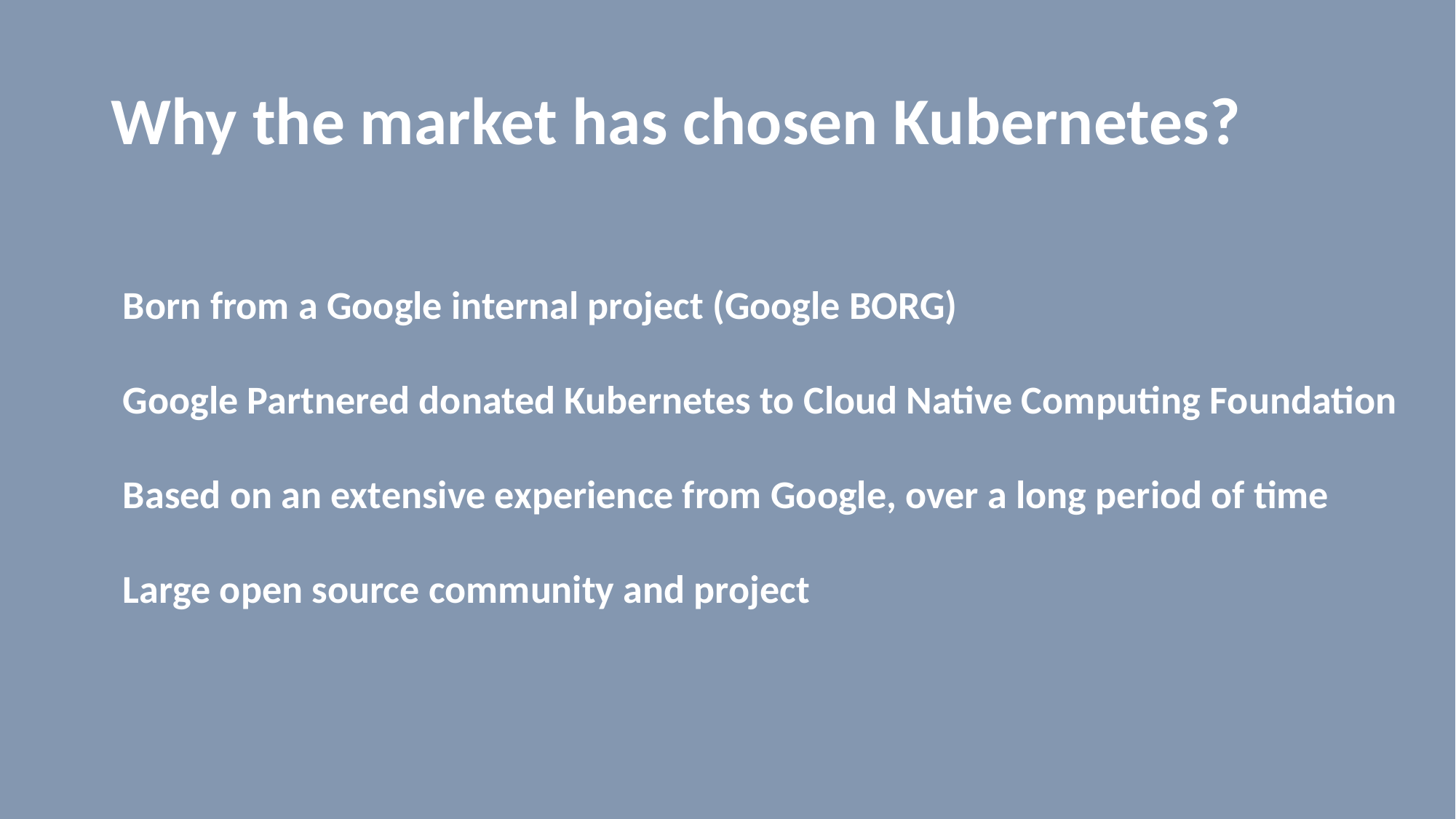

# Why the market has chosen Kubernetes?

Born from a Google internal project (Google BORG)

Google Partnered donated Kubernetes to Cloud Native Computing Foundation

Based on an extensive experience from Google, over a long period of time

Large open source community and project